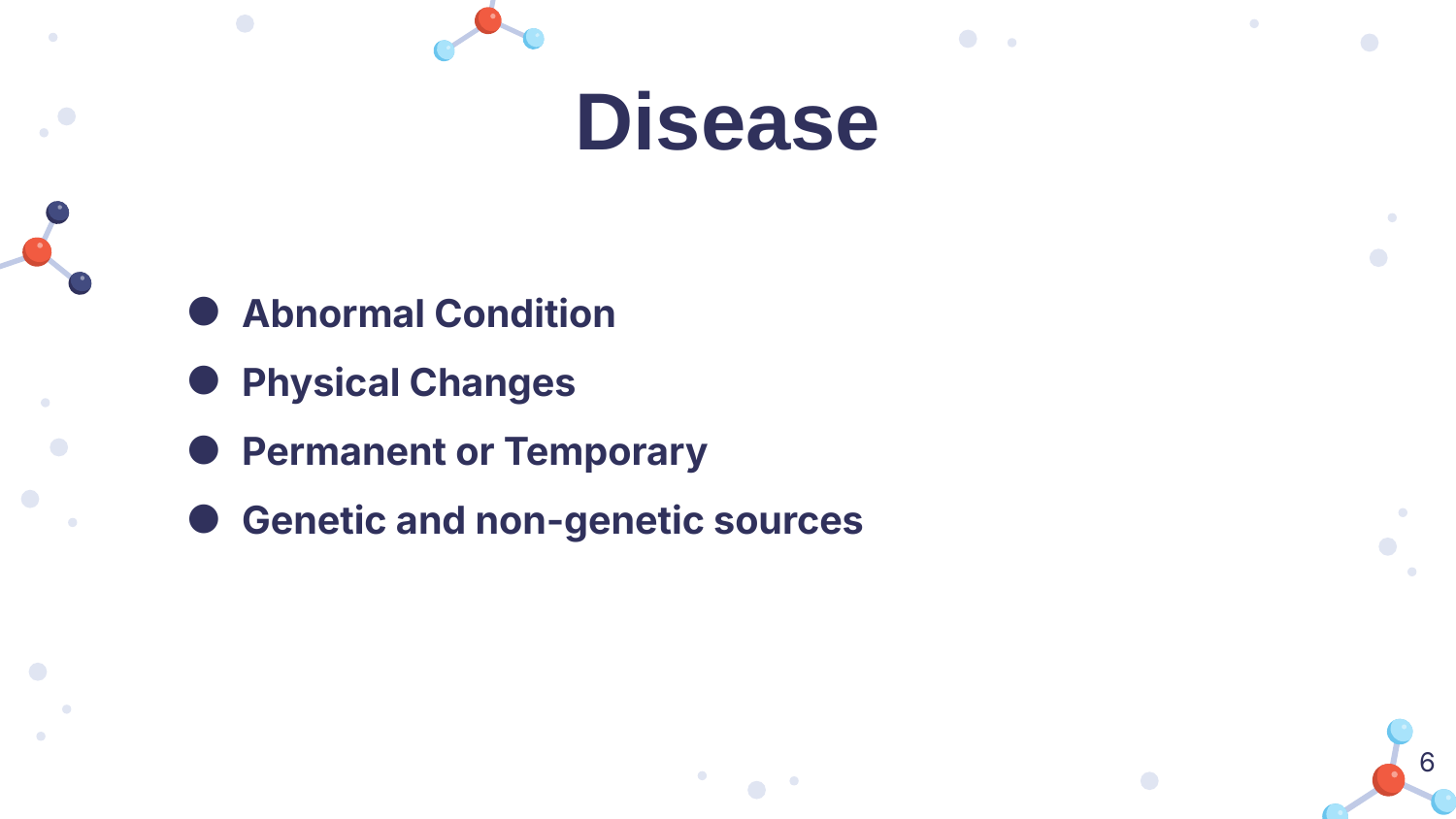

# Disease

Abnormal Condition
Physical Changes
Permanent or Temporary
Genetic and non-genetic sources

6